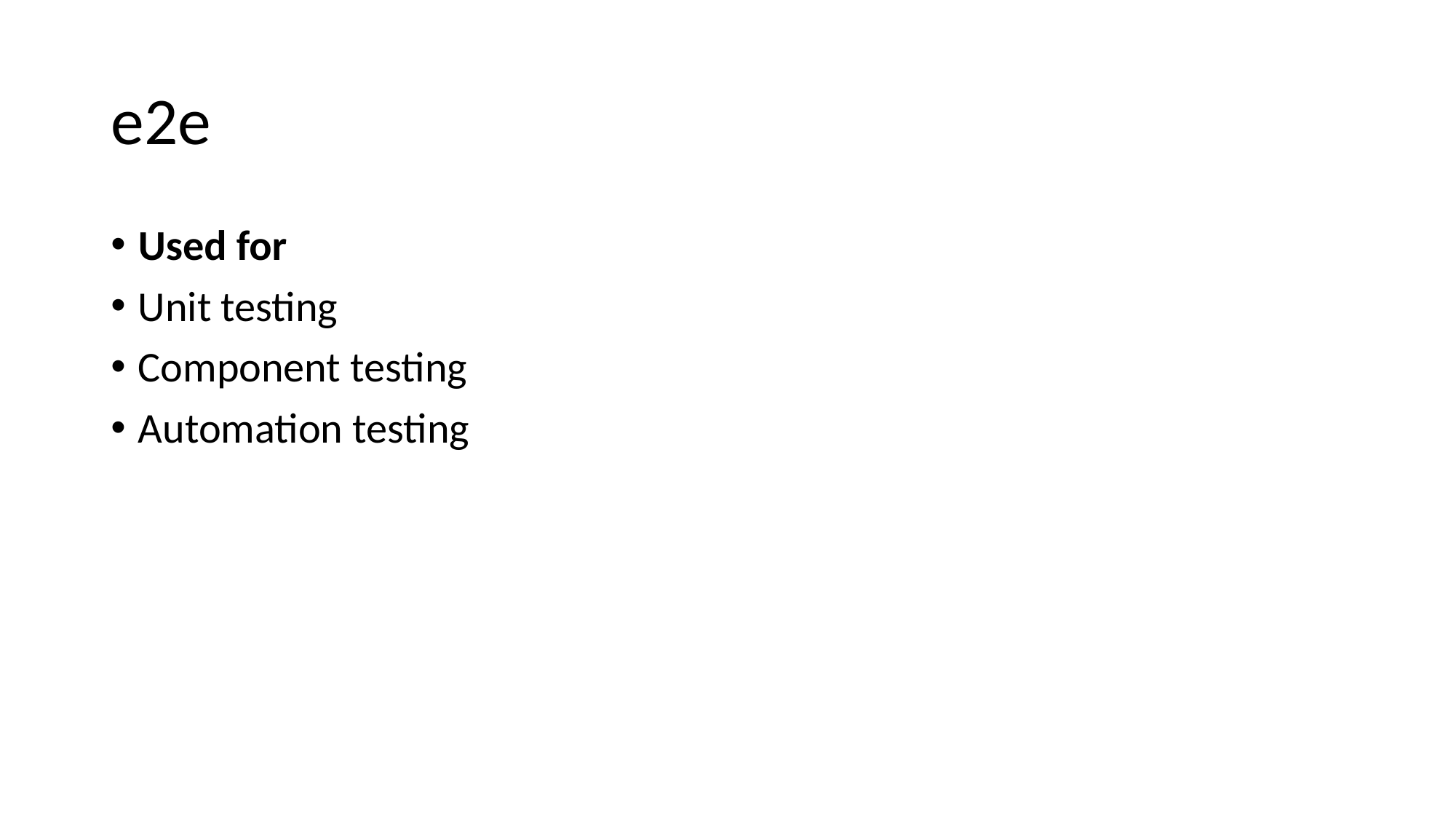

# e2e
Used for
Unit testing
Component testing
Automation testing